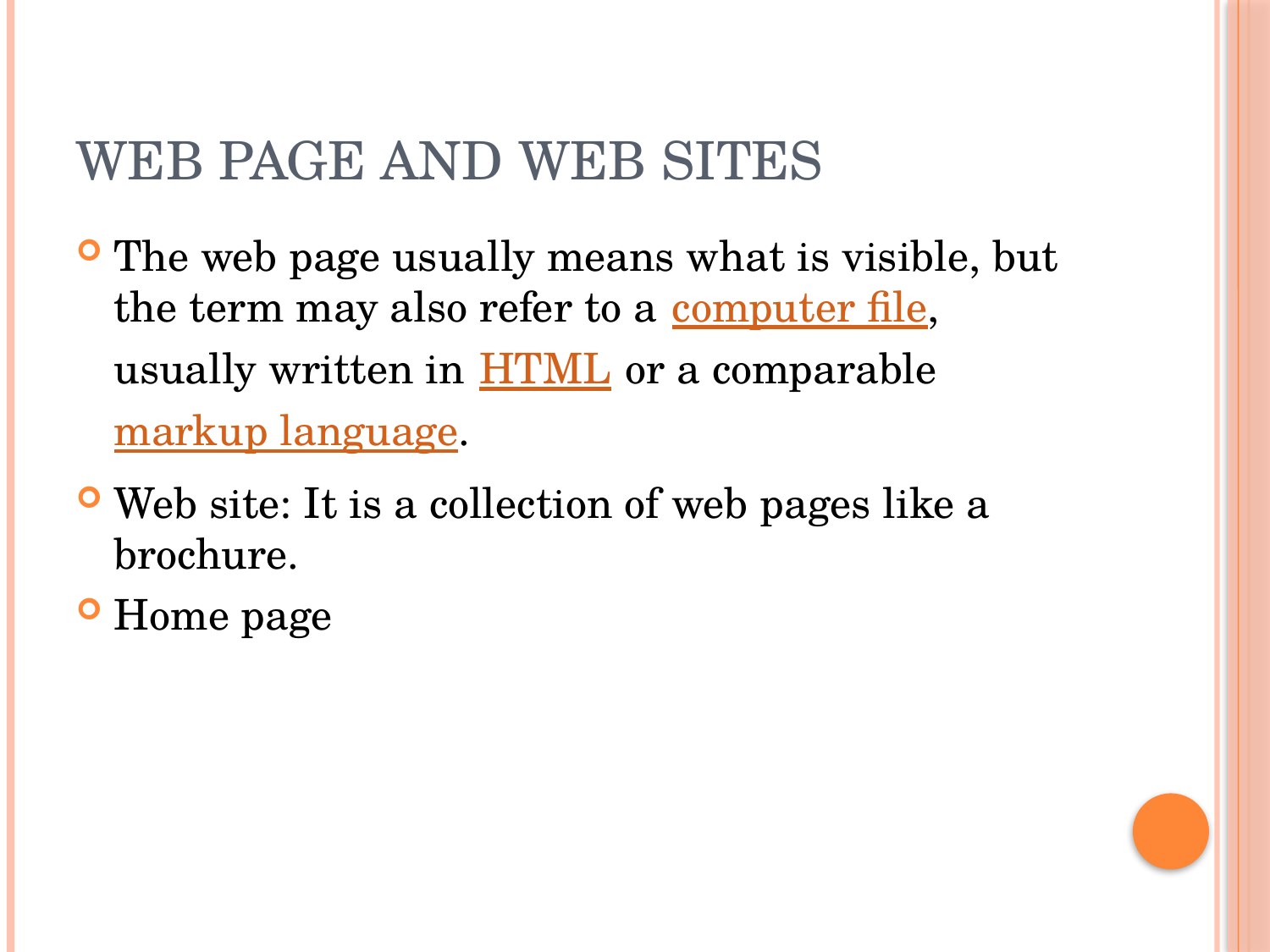

# Web page and Web sites
The web page usually means what is visible, but the term may also refer to a computer file, usually written in HTML or a comparable markup language.
Web site: It is a collection of web pages like a brochure.
Home page